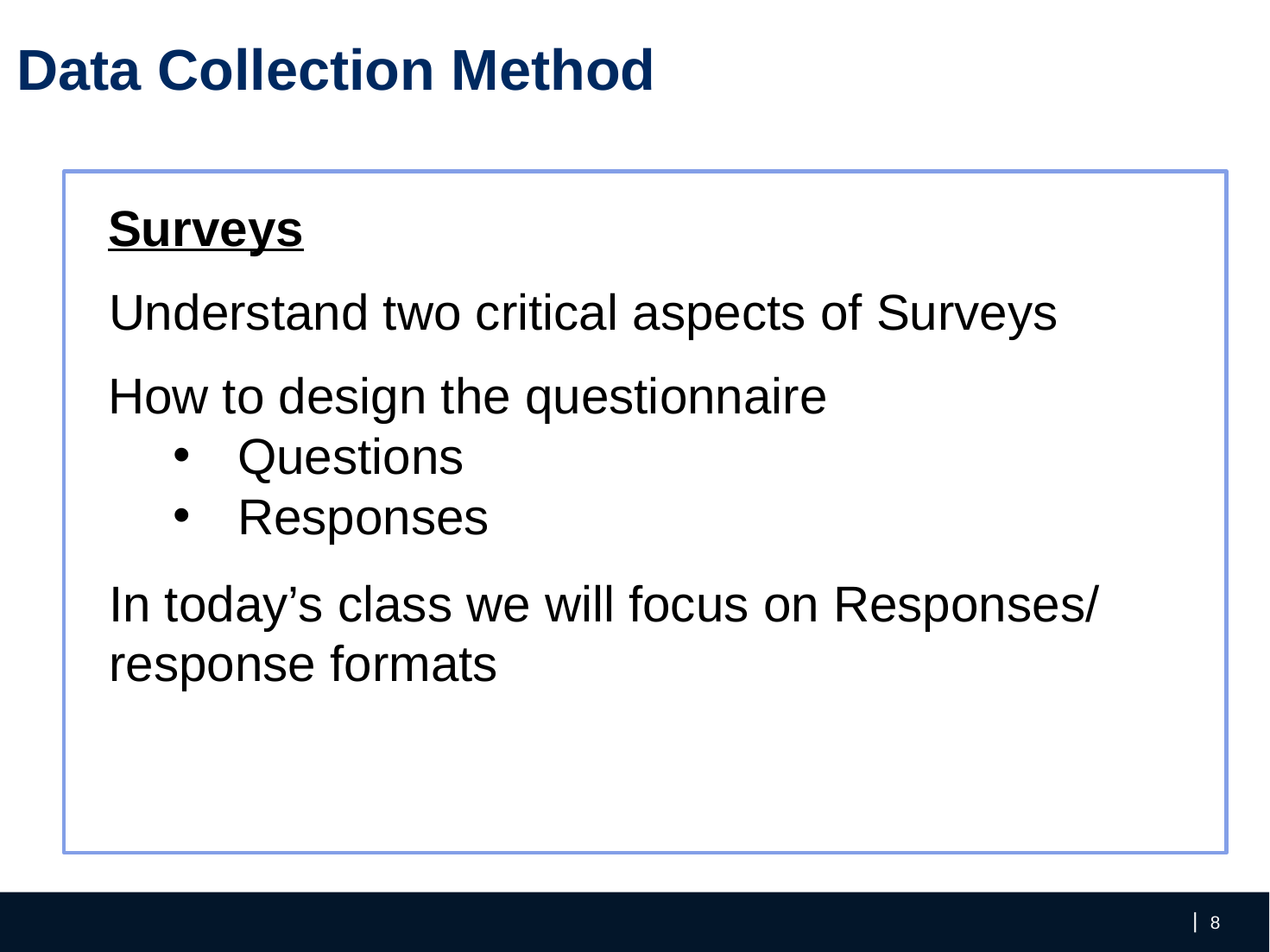

Data Collection Method

Surveys
Understand two critical aspects of Surveys
How to design the questionnaire
Questions
Responses
In today’s class we will focus on Responses/ response formats
8